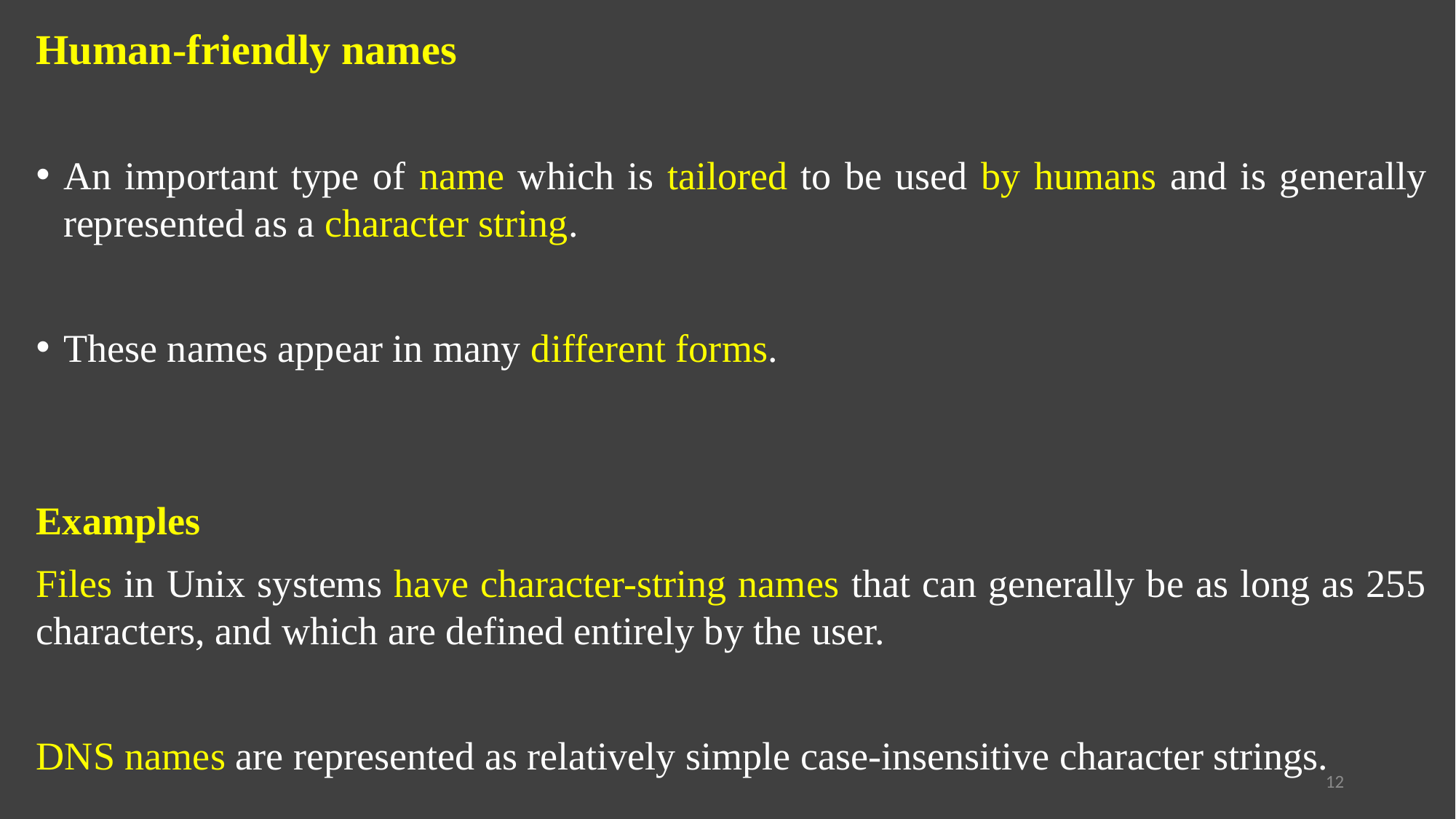

Human-friendly names

An important type of name which is tailored to be used by humans and is generally represented as a character string.

These names appear in many different forms.

Examples
Files in Unix systems have character-string names that can generally be as long as 255 characters, and which are defined entirely by the user.

DNS names are represented as relatively simple case-insensitive character strings.

12